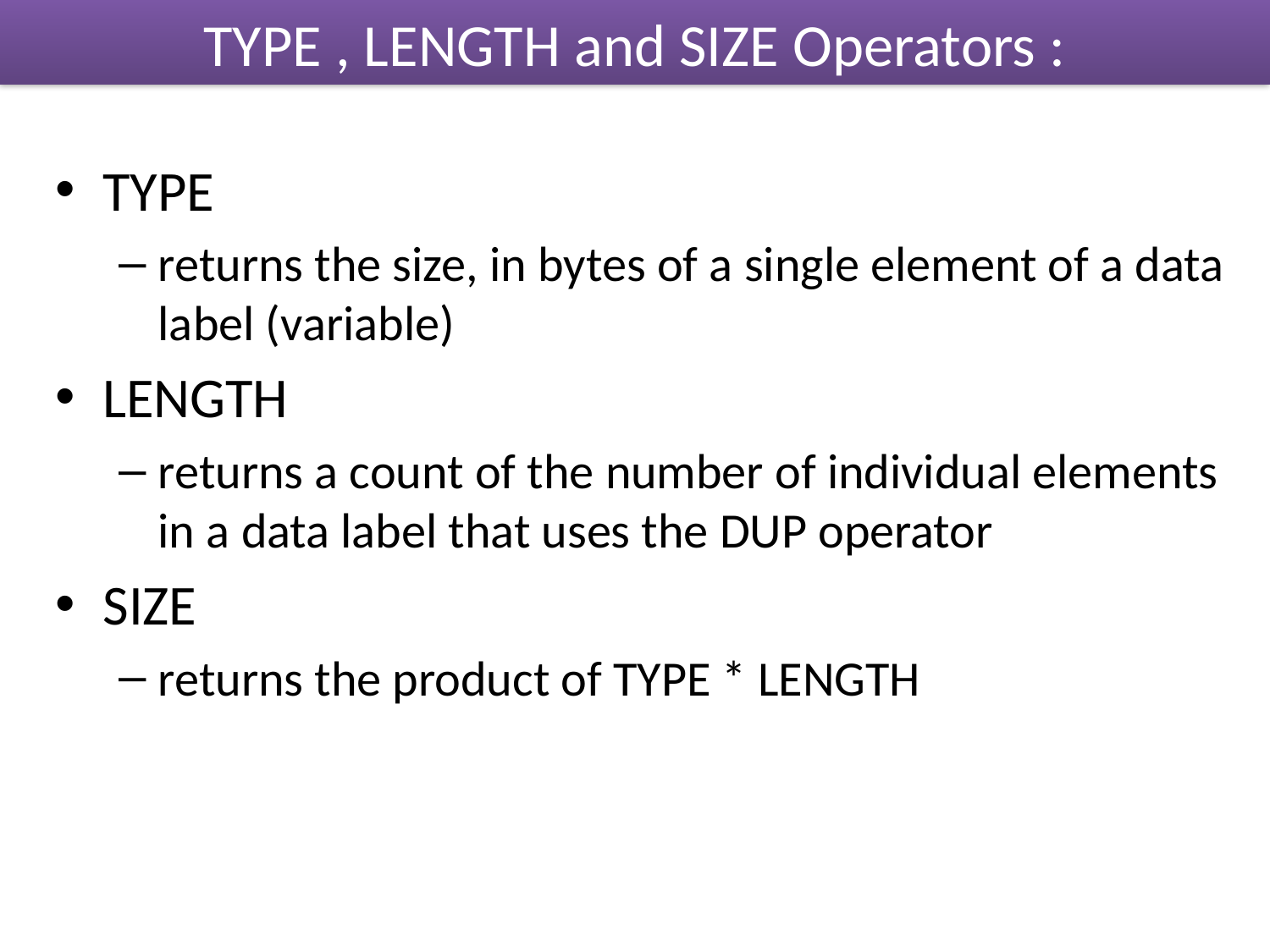

# TYPE , LENGTH and SIZE Operators :
TYPE
returns the size, in bytes of a single element of a data label (variable)
LENGTH
returns a count of the number of individual elements in a data label that uses the DUP operator
SIZE
returns the product of TYPE * LENGTH